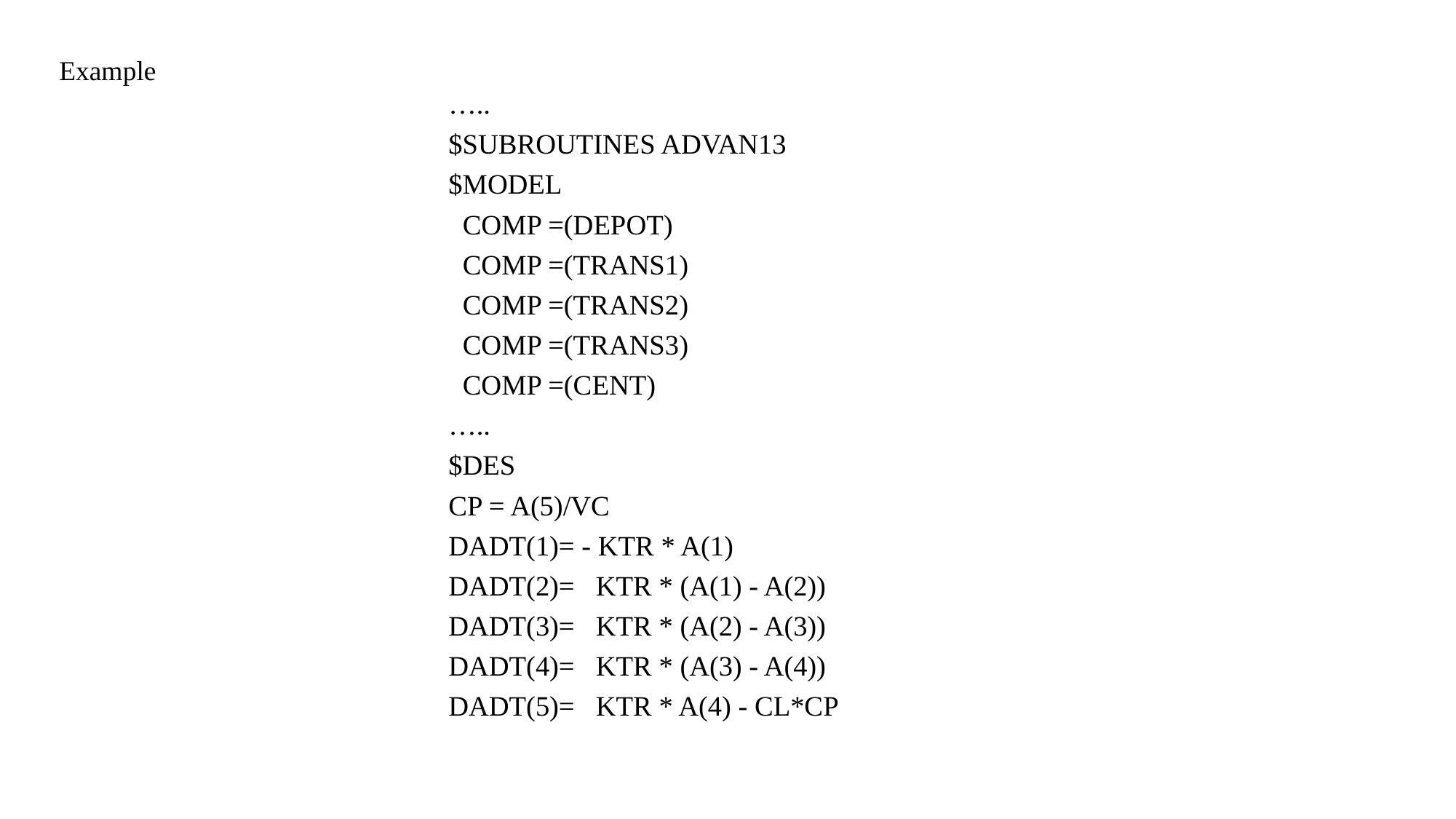

Example
…..
$SUBROUTINES ADVAN13
$MODEL
  COMP =(DEPOT)
  COMP =(TRANS1)
  COMP =(TRANS2)
  COMP =(TRANS3)
  COMP =(CENT)
…..
$DES
CP = A(5)/VC
DADT(1)= - KTR * A(1)
DADT(2)=   KTR * (A(1) - A(2))
DADT(3)=   KTR * (A(2) - A(3))
DADT(4)=   KTR * (A(3) - A(4))
DADT(5)=   KTR * A(4) - CL*CP